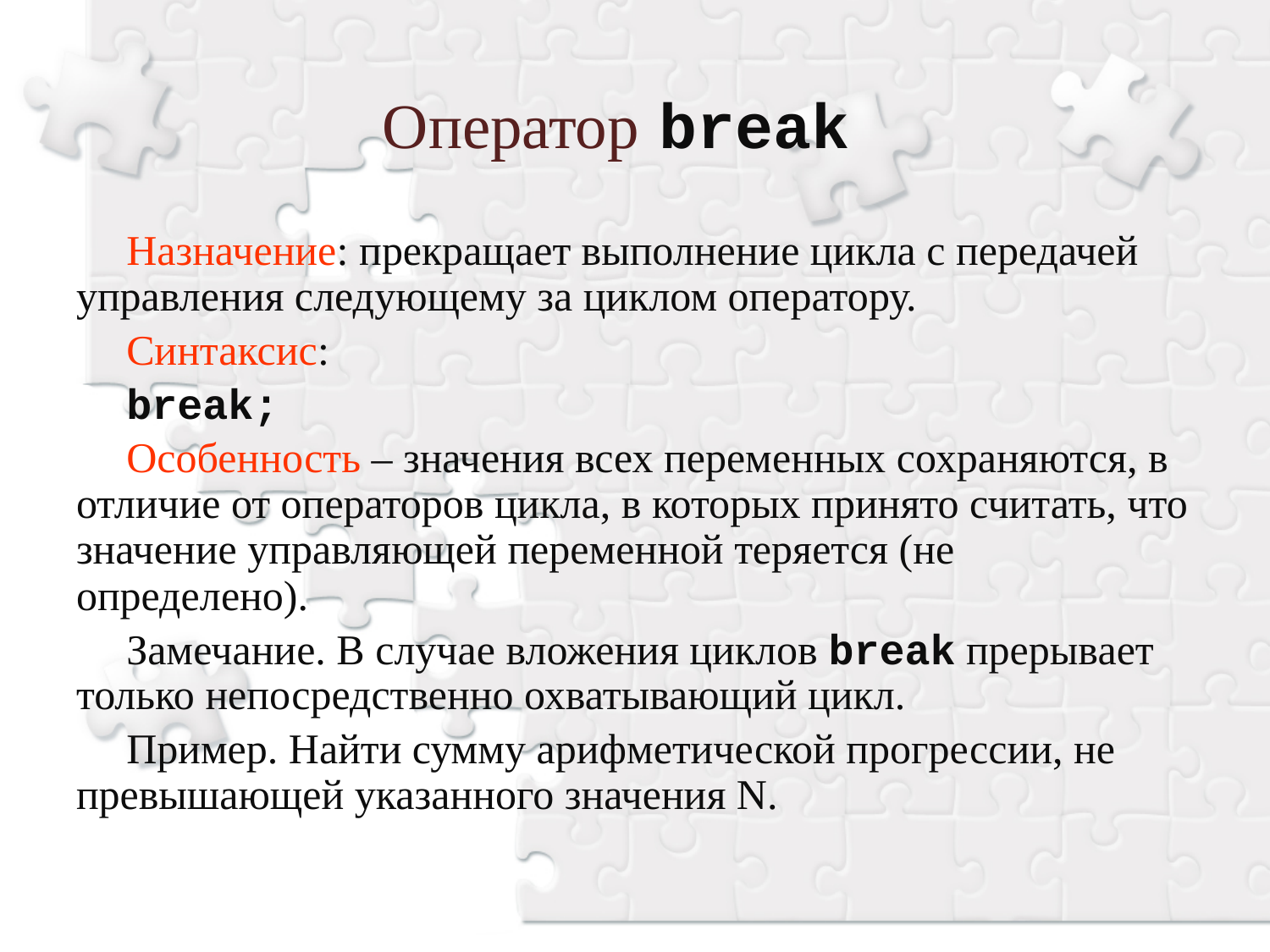

Оператор break
Назначение: прекращает выполнение цикла с передачей управления следующему за циклом оператору.
Синтаксис:
break;
Особенность – значения всех переменных сохраняются, в отличие от операторов цикла, в которых принято считать, что значение управляющей переменной теряется (не определено).
Замечание. В случае вложения циклов break прерывает только непосредственно охватывающий цикл.
Пример. Найти сумму арифметической прогрессии, не превышающей указанного значения N.